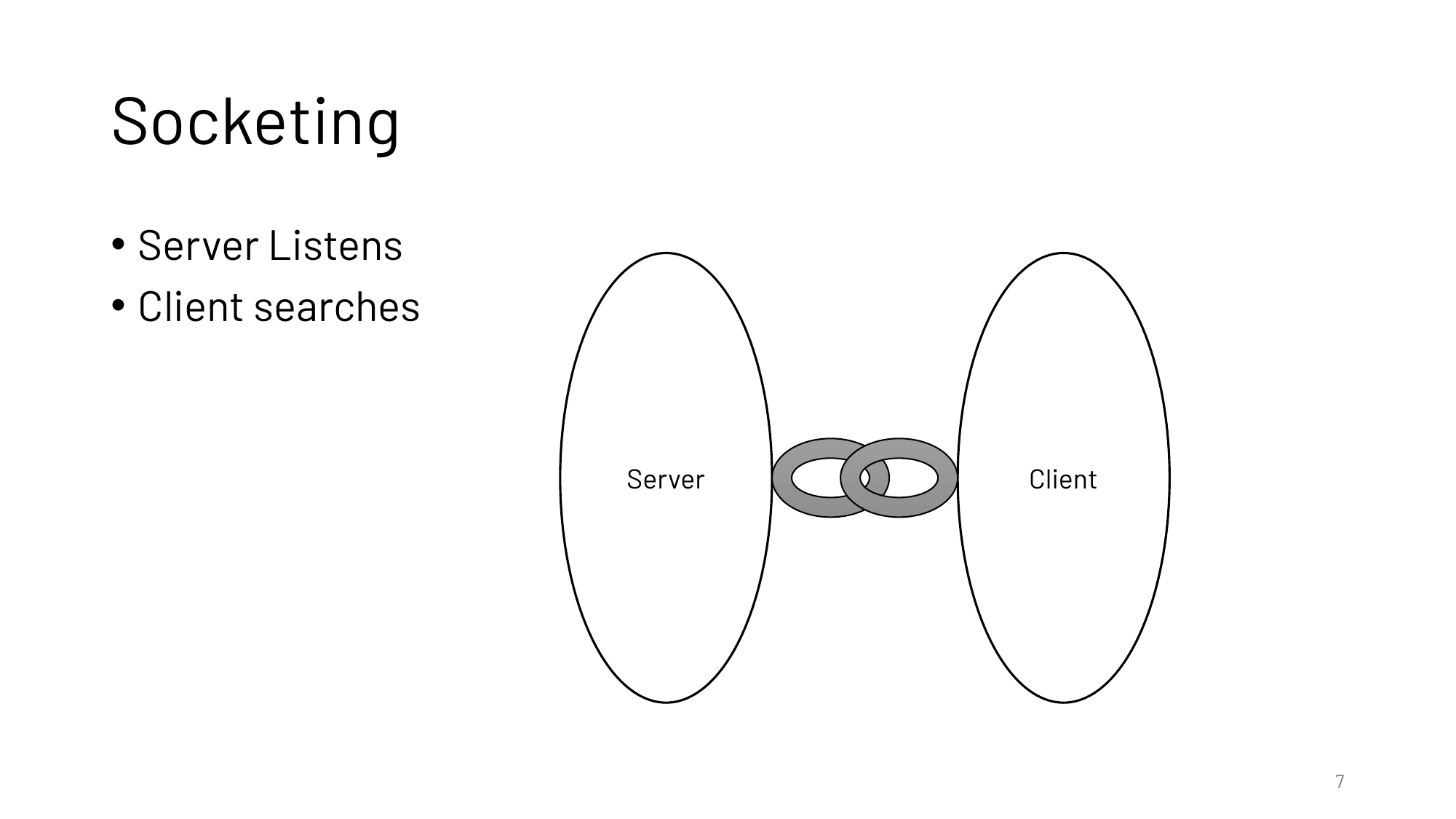

# Socketing
Server Listens
Client searches
Server
Client

7